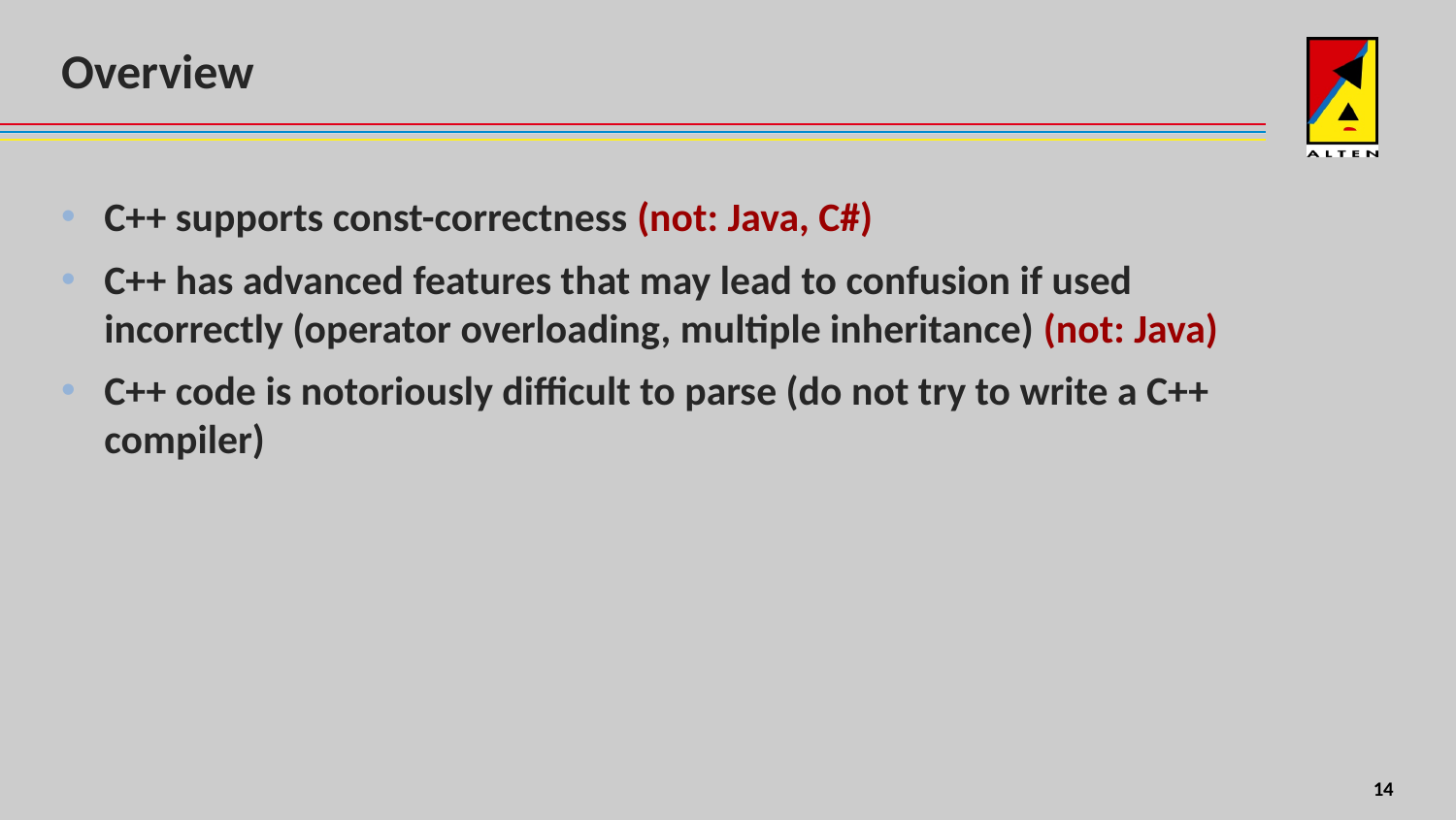

# Overview
C++ supports const-correctness (not: Java, C#)
C++ has advanced features that may lead to confusion if used incorrectly (operator overloading, multiple inheritance) (not: Java)
C++ code is notoriously difficult to parse (do not try to write a C++ compiler)
14